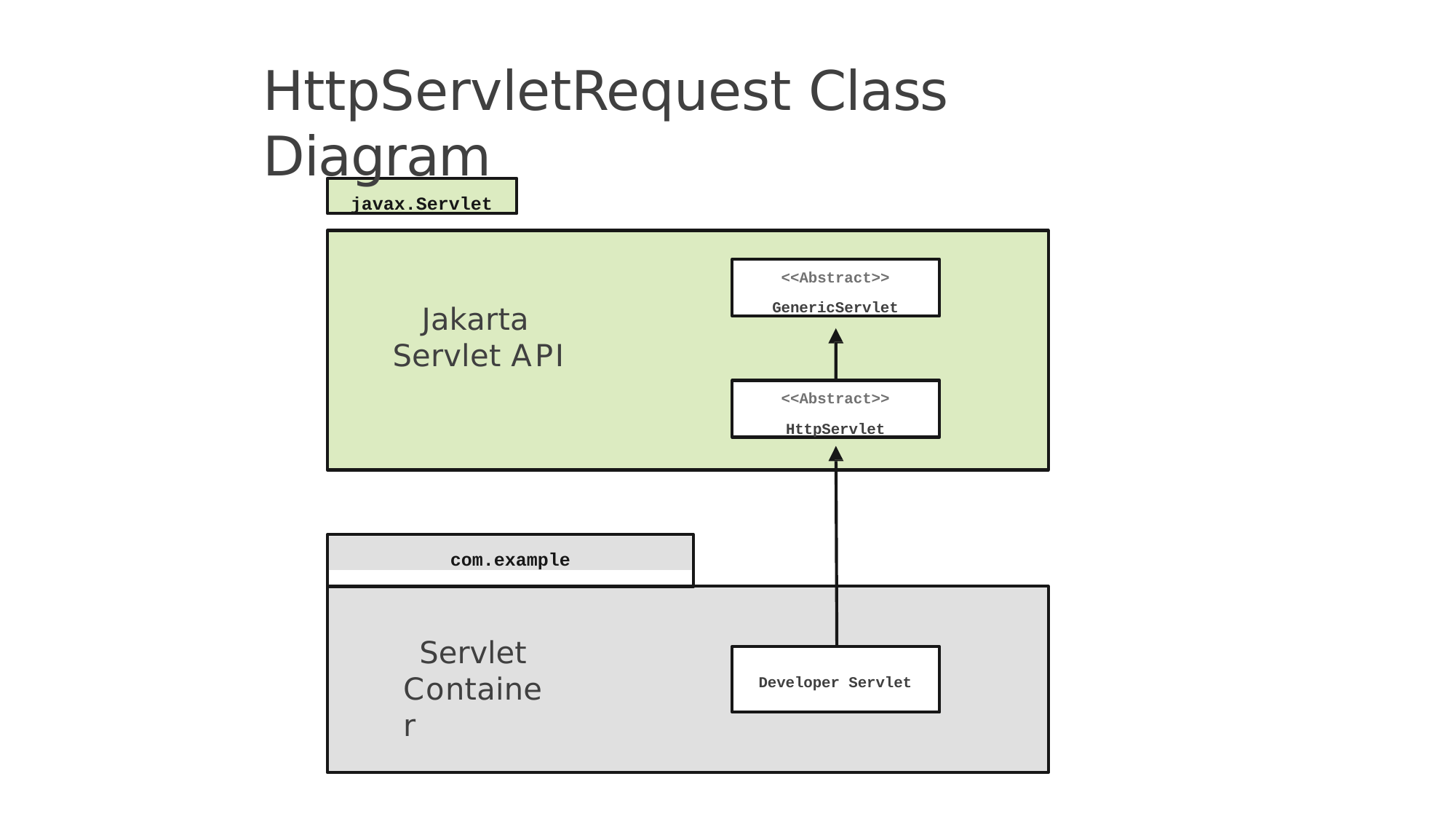

# HttpServletRequest Class Diagram
javax.Servlet

<<Abstract>>
GenericServlet
Jakarta  Servlet API

<<Abstract>>
HttpServlet

com.example
Servlet  Container

Developer Servlet
9